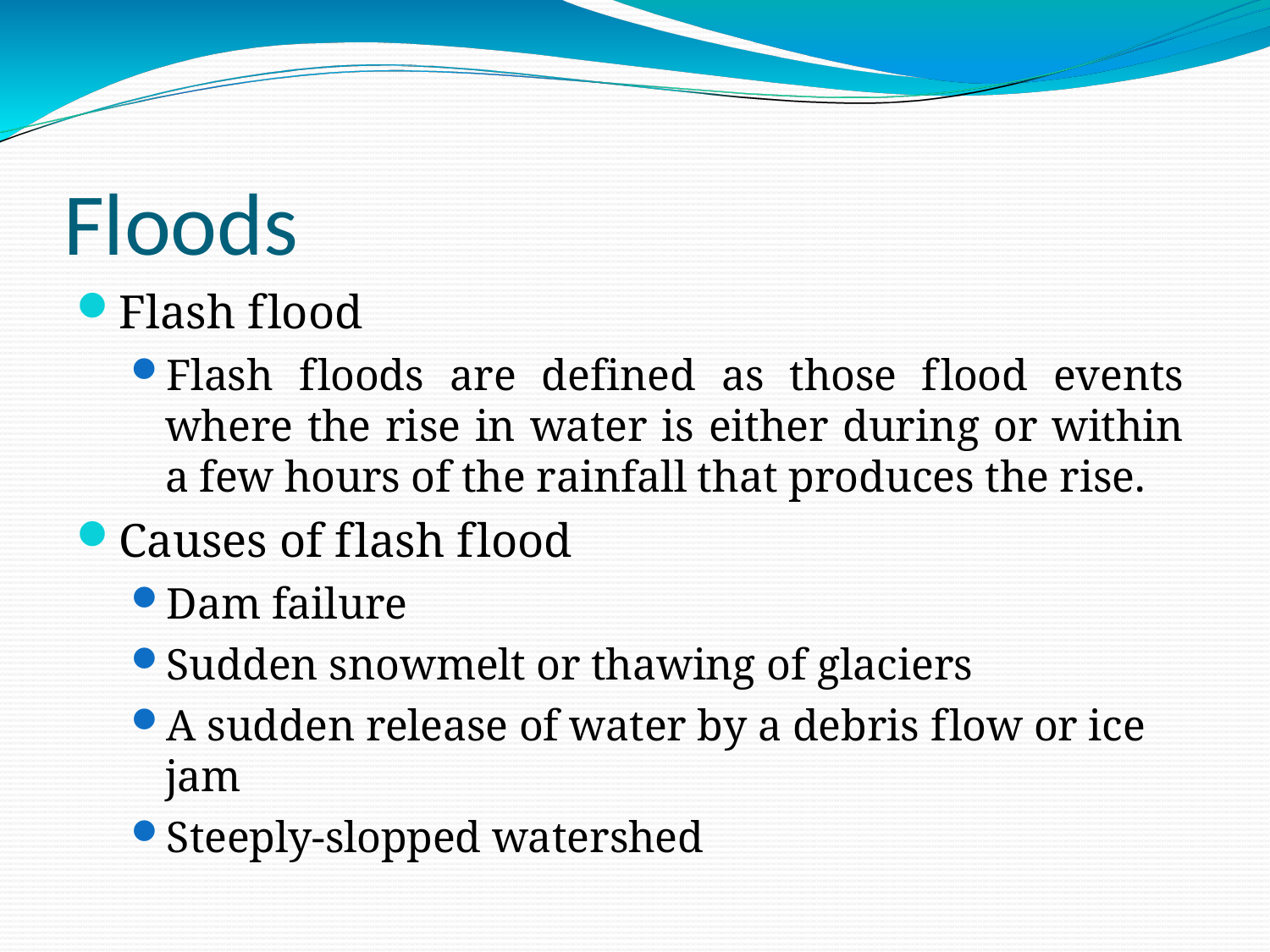

# Floods
Flash flood
Flash floods are defined as those flood events where the rise in water is either during or within a few hours of the rainfall that produces the rise.
Causes of flash flood
Dam failure
Sudden snowmelt or thawing of glaciers
A sudden release of water by a debris flow or ice jam
Steeply-slopped watershed